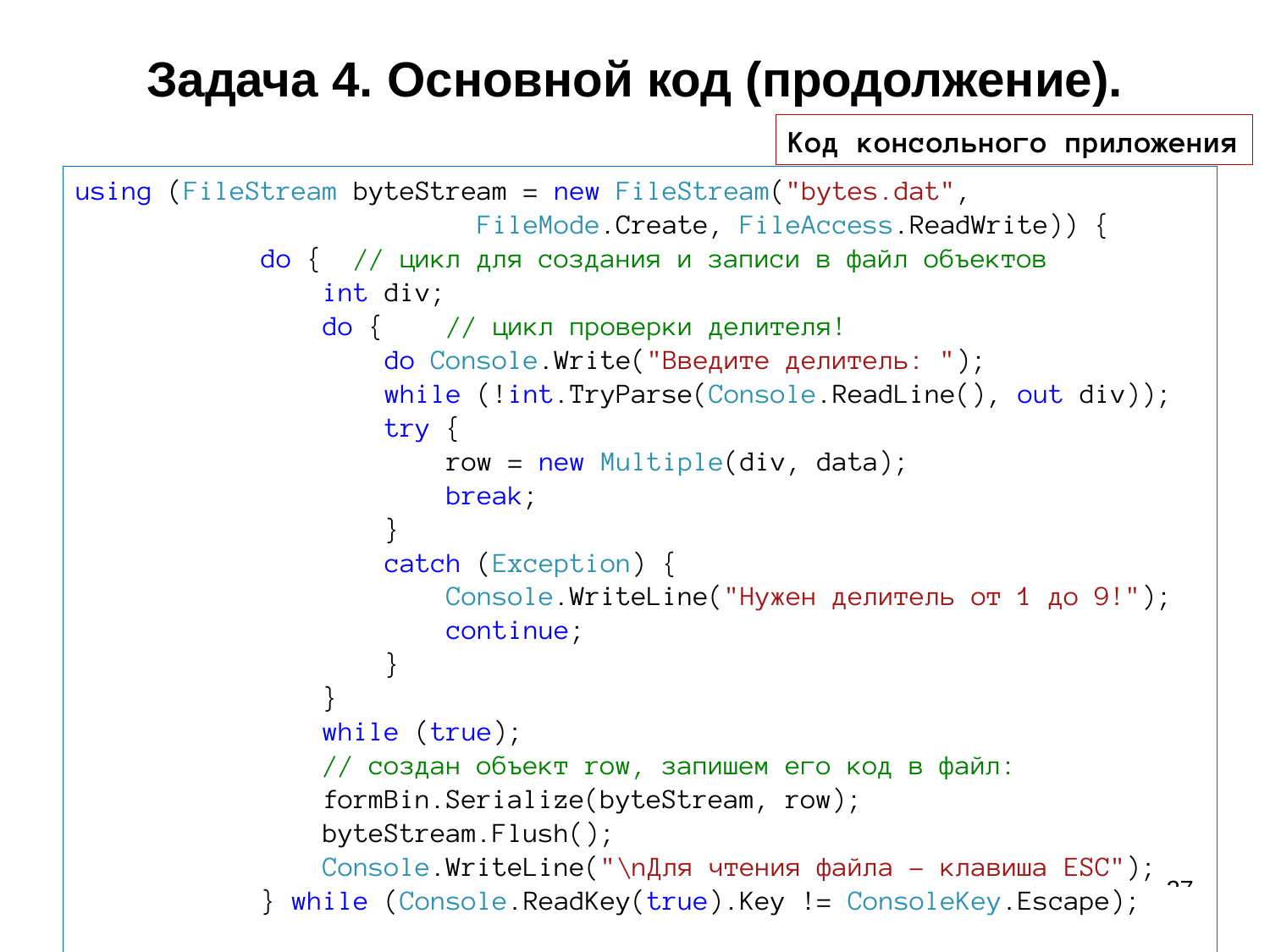

# Задача 4. Основной код (продолжение).
Код консольного приложения
using (FileStream byteStream = new FileStream("bytes.dat",
                          FileMode.Create, FileAccess.ReadWrite)) {
            do {  // цикл для создания и записи в файл объектов
                int div;
                do {    // цикл проверки делителя!
                    do Console.Write("Введите делитель: ");
                    while (!int.TryParse(Console.ReadLine(), out div));
                    try {
                        row = new Multiple(div, data);
                        break;
                    }
                    catch (Exception) {
                        Console.WriteLine("Нужен делитель от 1 до 9!");
                        continue;
                    }
                }
                while (true);
                // создан объект row, запишем его код в файл:
                formBin.Serialize(byteStream, row);
                byteStream.Flush();
                Console.WriteLine("\nДля чтения файла - клавиша ESC");
            } while (Console.ReadKey(true).Key != ConsoleKey.Escape);
27